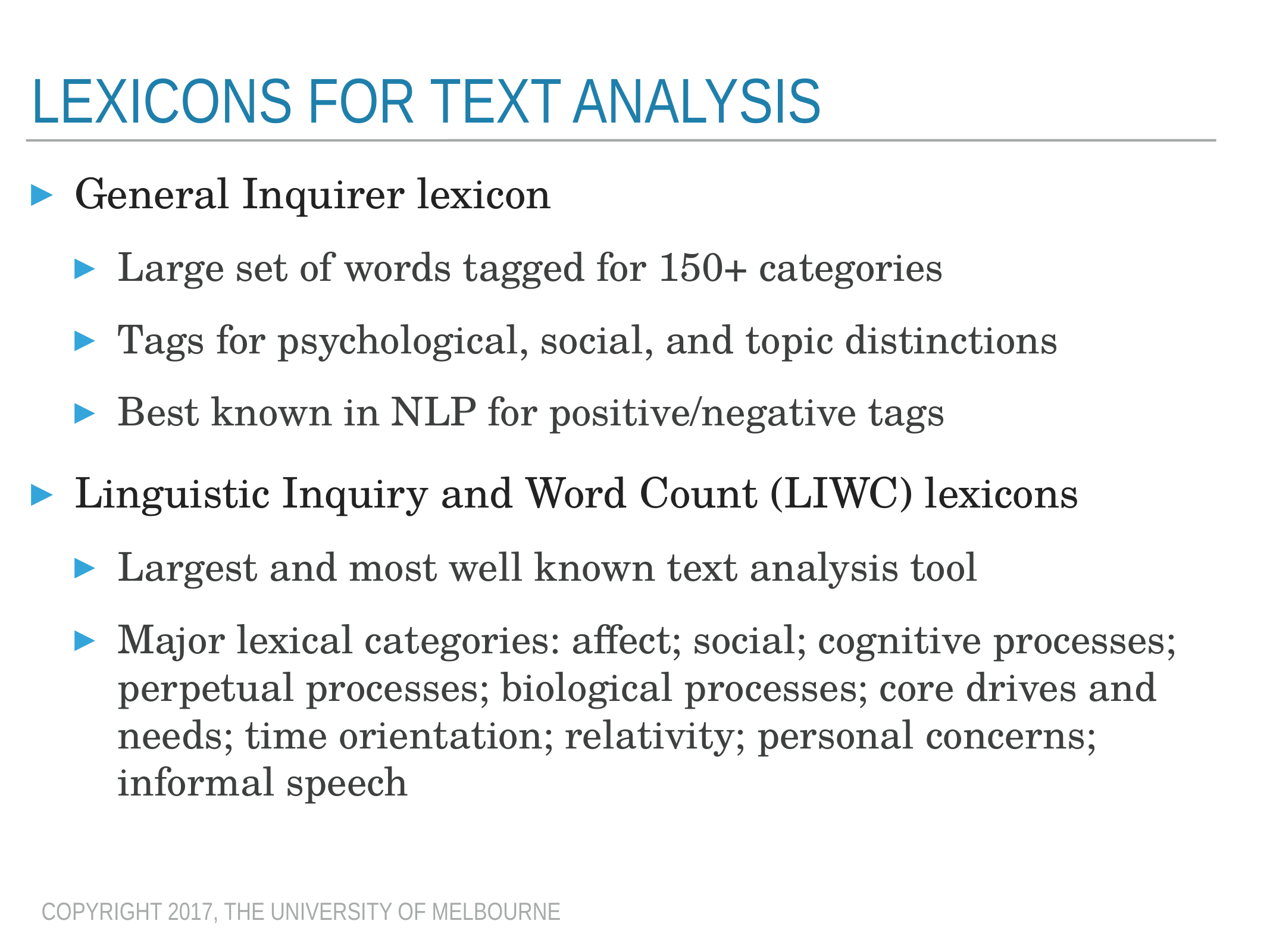

# Lexicons for Text analysis
General Inquirer lexicon
Large set of words tagged for 150+ categories
Tags for psychological, social, and topic distinctions
Best known in NLP for positive/negative tags
Linguistic Inquiry and Word Count (LIWC) lexicons
Largest and most well known text analysis tool
Major lexical categories: affect; social; cognitive processes; perpetual processes; biological processes; core drives and needs; time orientation; relativity; personal concerns; informal speech